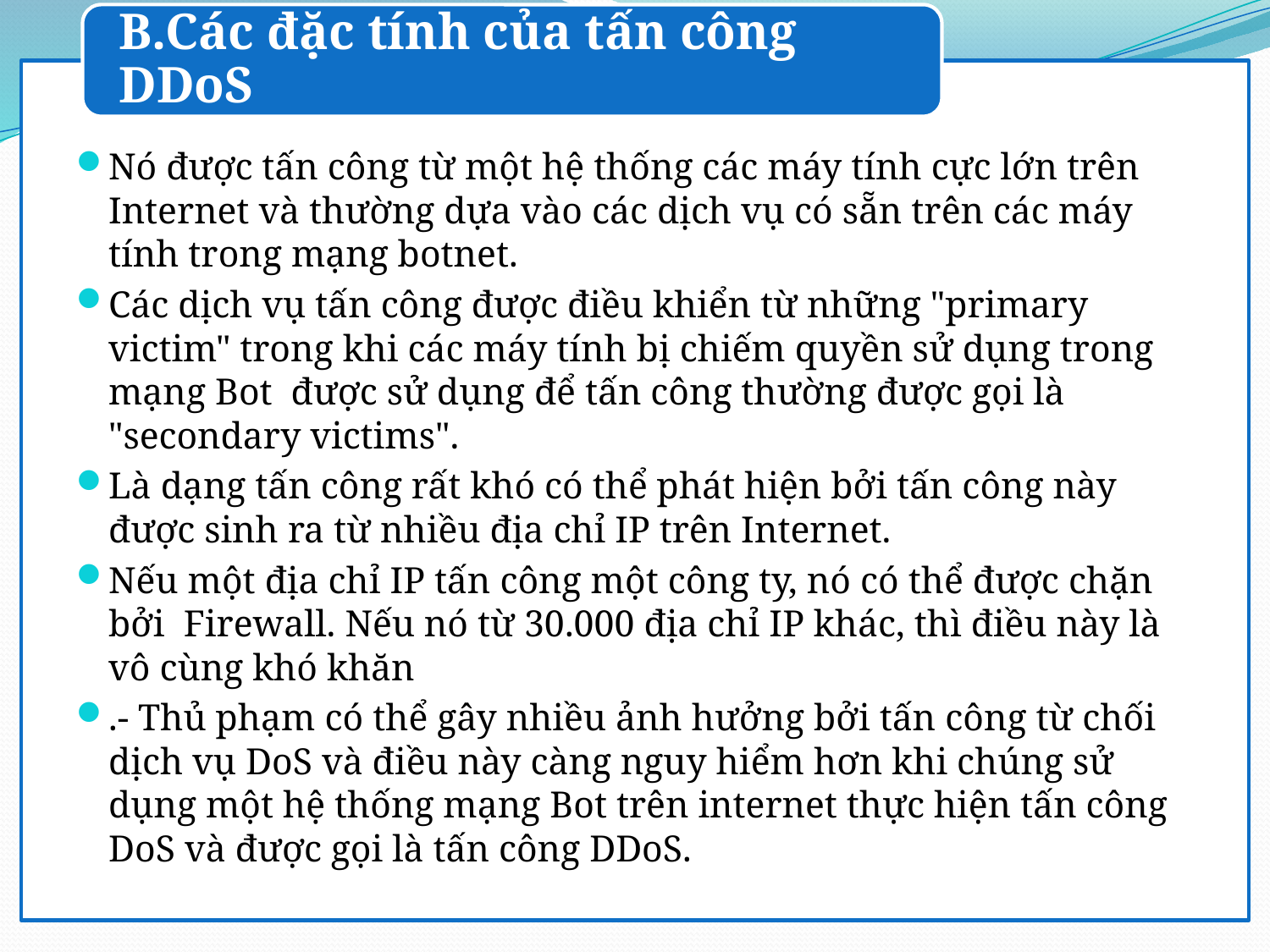

B.Các đặc tính của tấn công DDoS

Nó được tấn công từ một hệ thống các máy tính cực lớn trên Internet và thường dựa vào các dịch vụ có sẵn trên các máy tính trong mạng botnet.
Các dịch vụ tấn công được điều khiển từ những "primary victim" trong khi các máy tính bị chiếm quyền sử dụng trong mạng Bot  được sử dụng để tấn công thường được gọi là "secondary victims".
Là dạng tấn công rất khó có thể phát hiện bởi tấn công này được sinh ra từ nhiều địa chỉ IP trên Internet.
Nếu một địa chỉ IP tấn công một công ty, nó có thể được chặn  bởi  Firewall. Nếu nó từ 30.000 địa chỉ IP khác, thì điều này là vô cùng khó khăn
.- Thủ phạm có thể gây nhiều ảnh hưởng bởi tấn công từ chối  dịch vụ DoS và điều này càng nguy hiểm hơn khi chúng sử dụng một hệ thống mạng Bot trên internet thực hiện tấn công DoS và được gọi là tấn công DDoS.